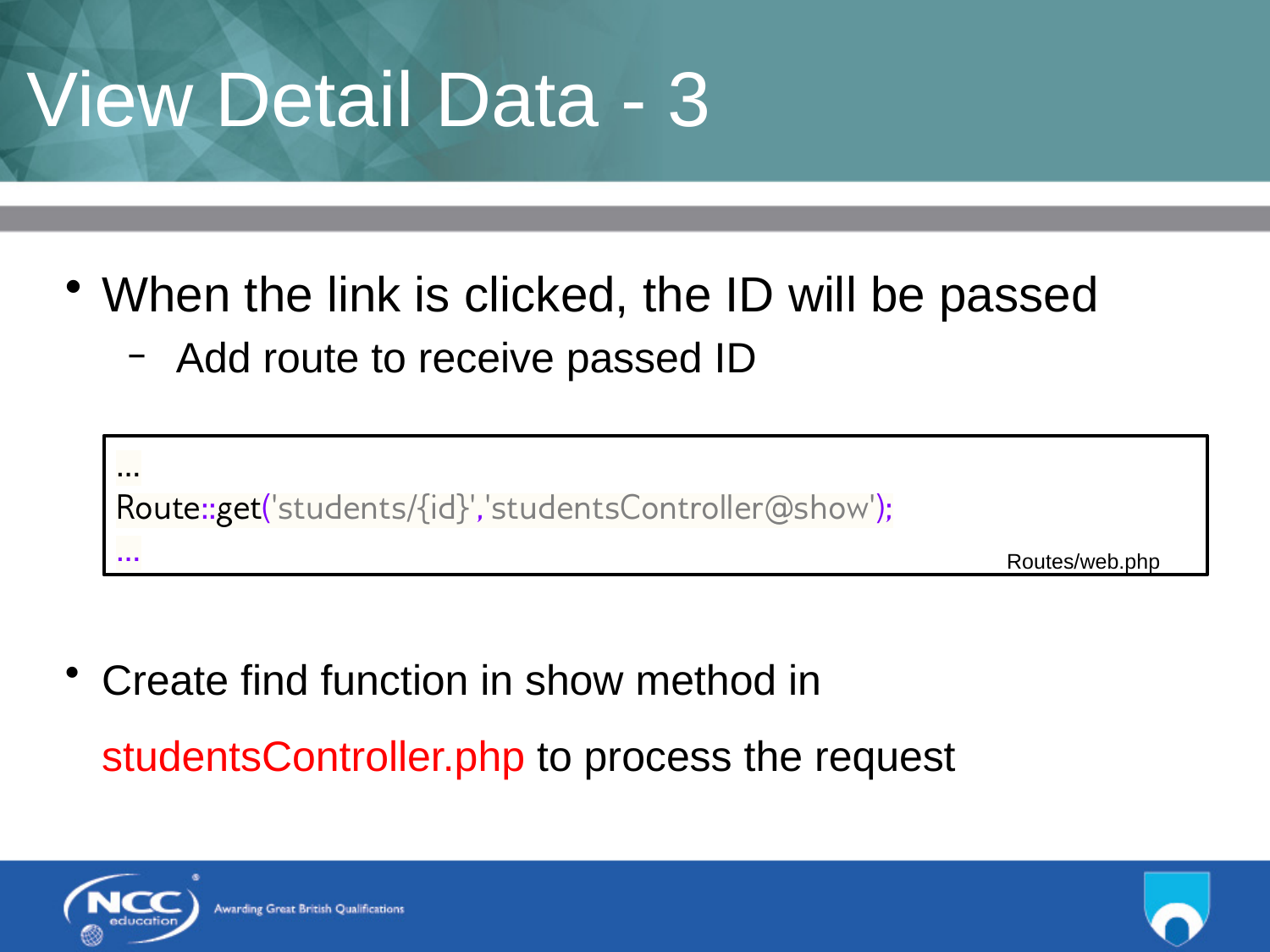

# View Detail Data - 3
When the link is clicked, the ID will be passed
Add route to receive passed ID

Create find function in show method in studentsController.php to process the request

…
Route::get('students/{id}','studentsController@show');
…
Routes/web.php